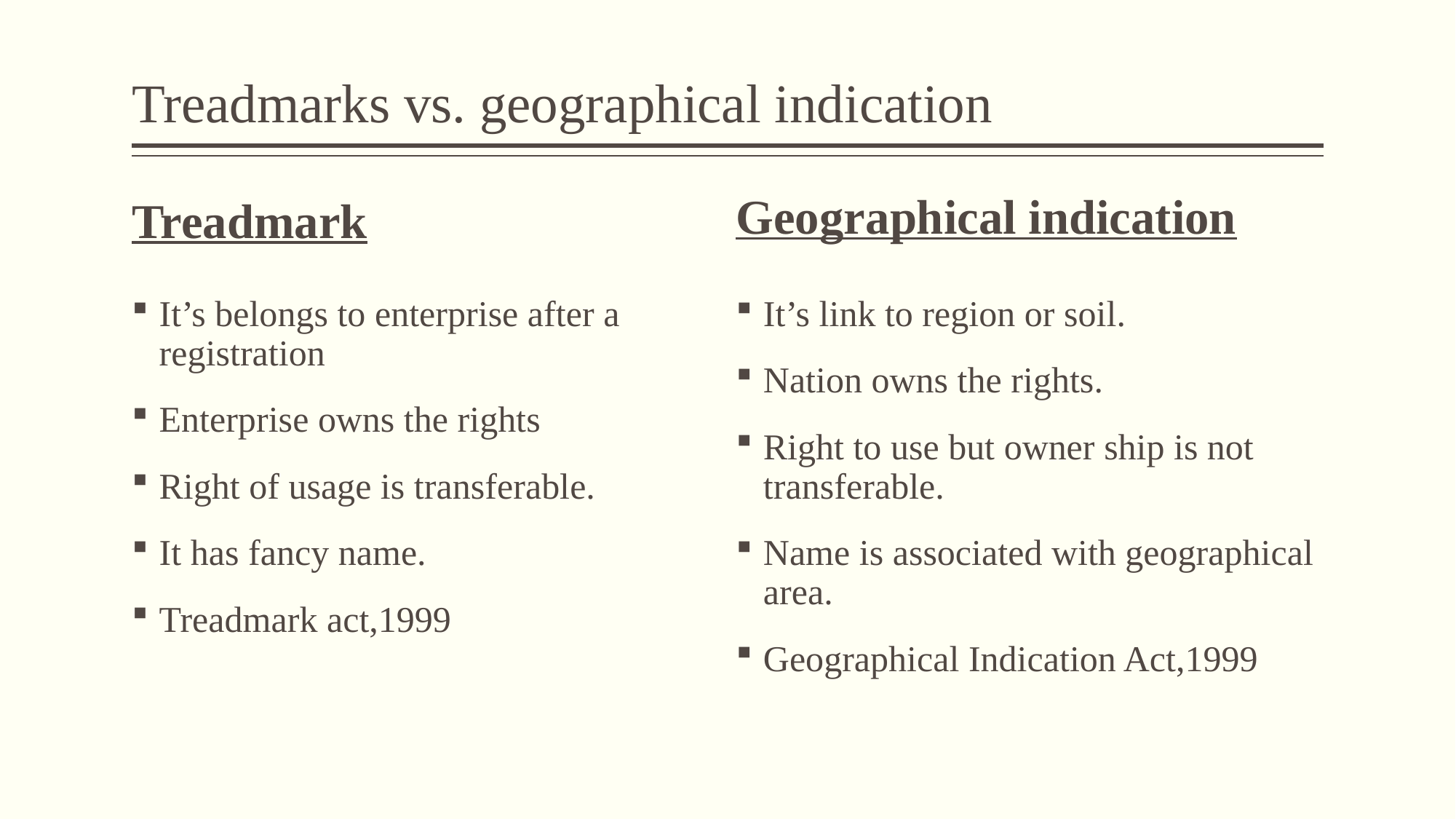

# Treadmarks vs. geographical indication
Treadmark

Geographical indication

It’s belongs to enterprise after a registration
Enterprise owns the rights
Right of usage is transferable.
It has fancy name.
Treadmark act,1999

It’s link to region or soil.
Nation owns the rights.
Right to use but owner ship is not transferable.
Name is associated with geographical area.
Geographical Indication Act,1999